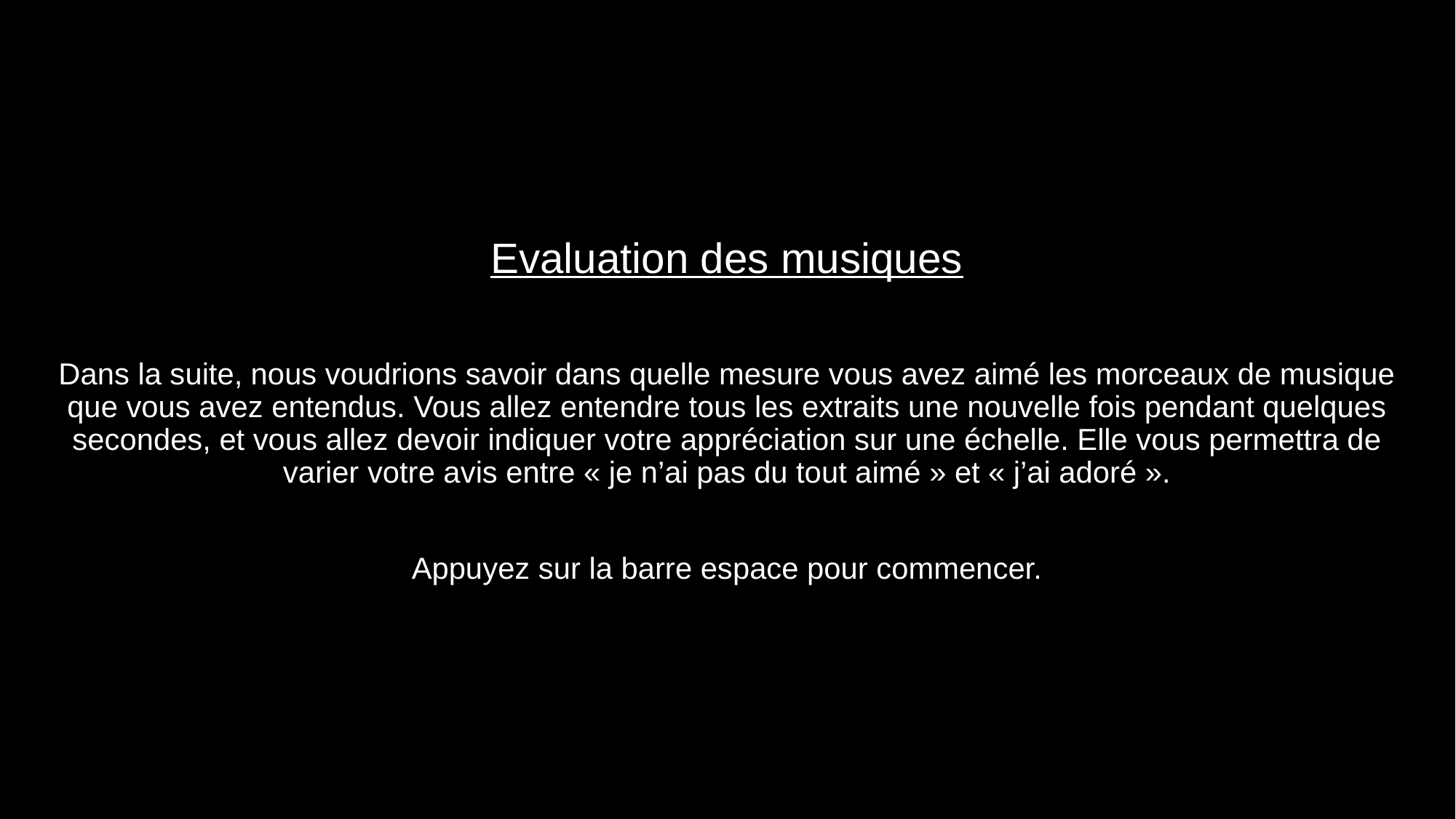

Evaluation des musiques

Dans la suite, nous voudrions savoir dans quelle mesure vous avez aimé les morceaux de musique que vous avez entendus. Vous allez entendre tous les extraits une nouvelle fois pendant quelques secondes, et vous allez devoir indiquer votre appréciation sur une échelle. Elle vous permettra de varier votre avis entre « je n’ai pas du tout aimé » et « j’ai adoré ».

Appuyez sur la barre espace pour commencer.